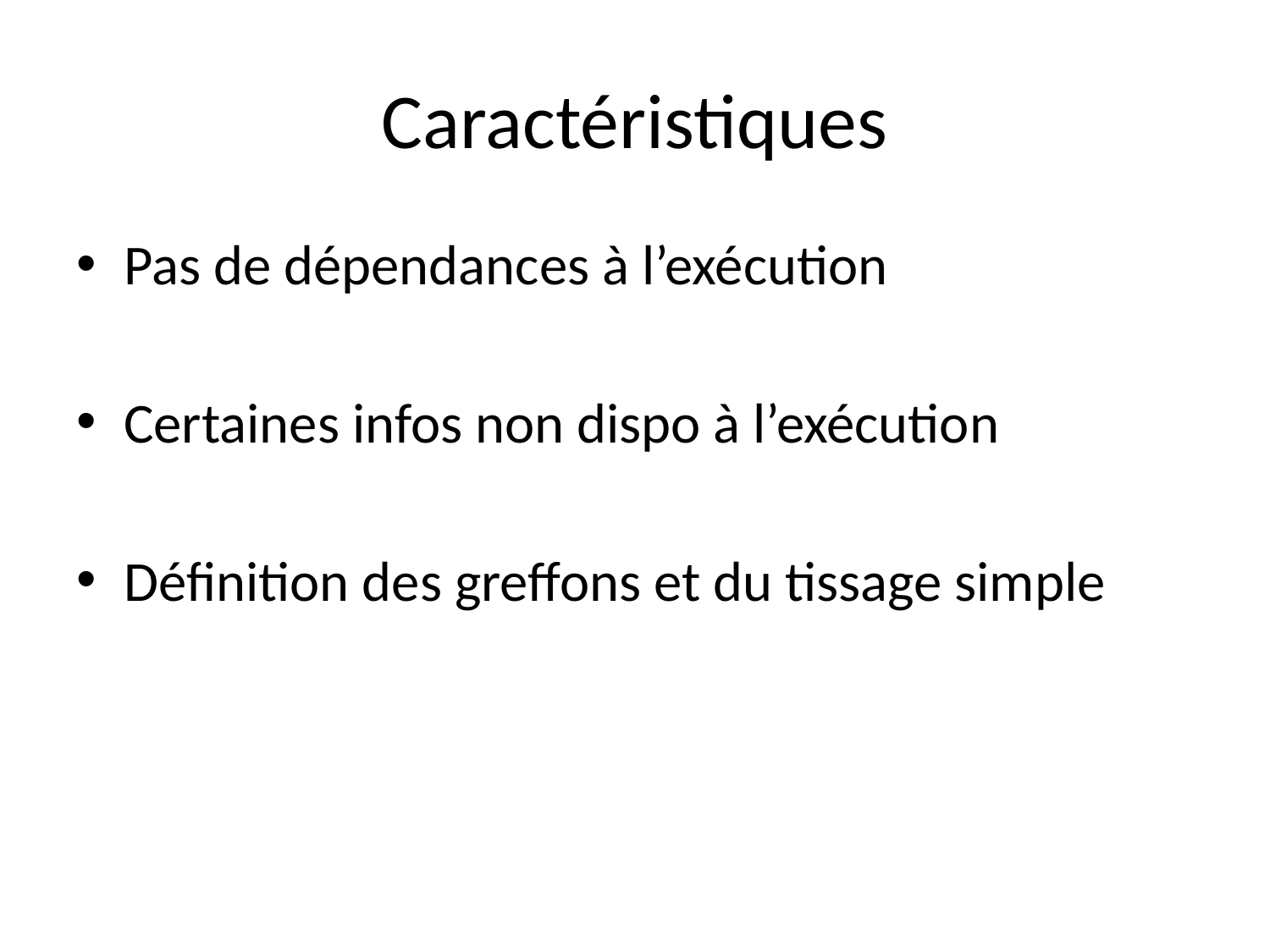

# Caractéristiques
Pas de dépendances à l’exécution

Certaines infos non dispo à l’exécution

Définition des greffons et du tissage simple